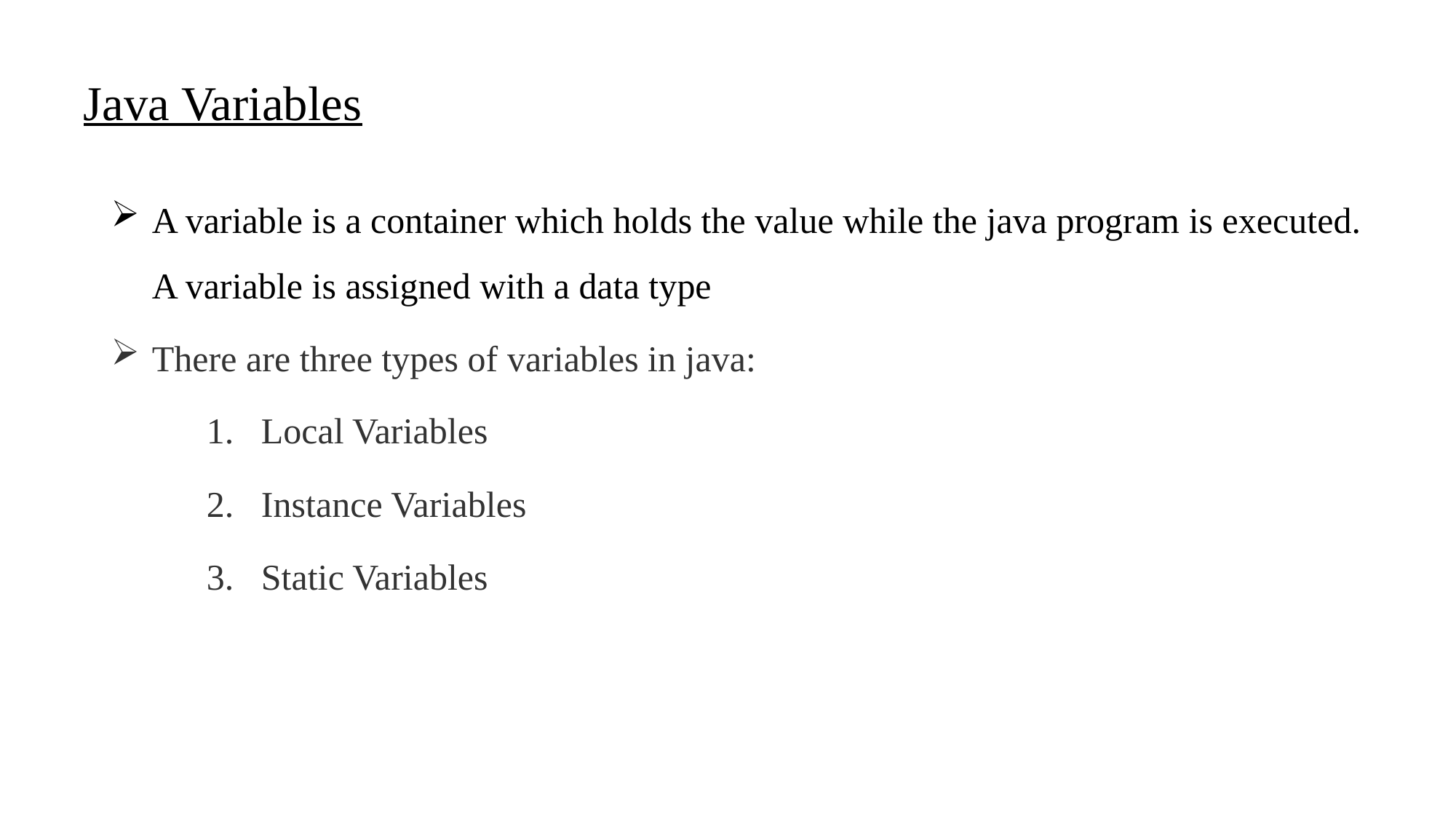

# Java Variables
A variable is a container which holds the value while the java program is executed. A variable is assigned with a data type
There are three types of variables in java:
Local Variables
Instance Variables
Static Variables